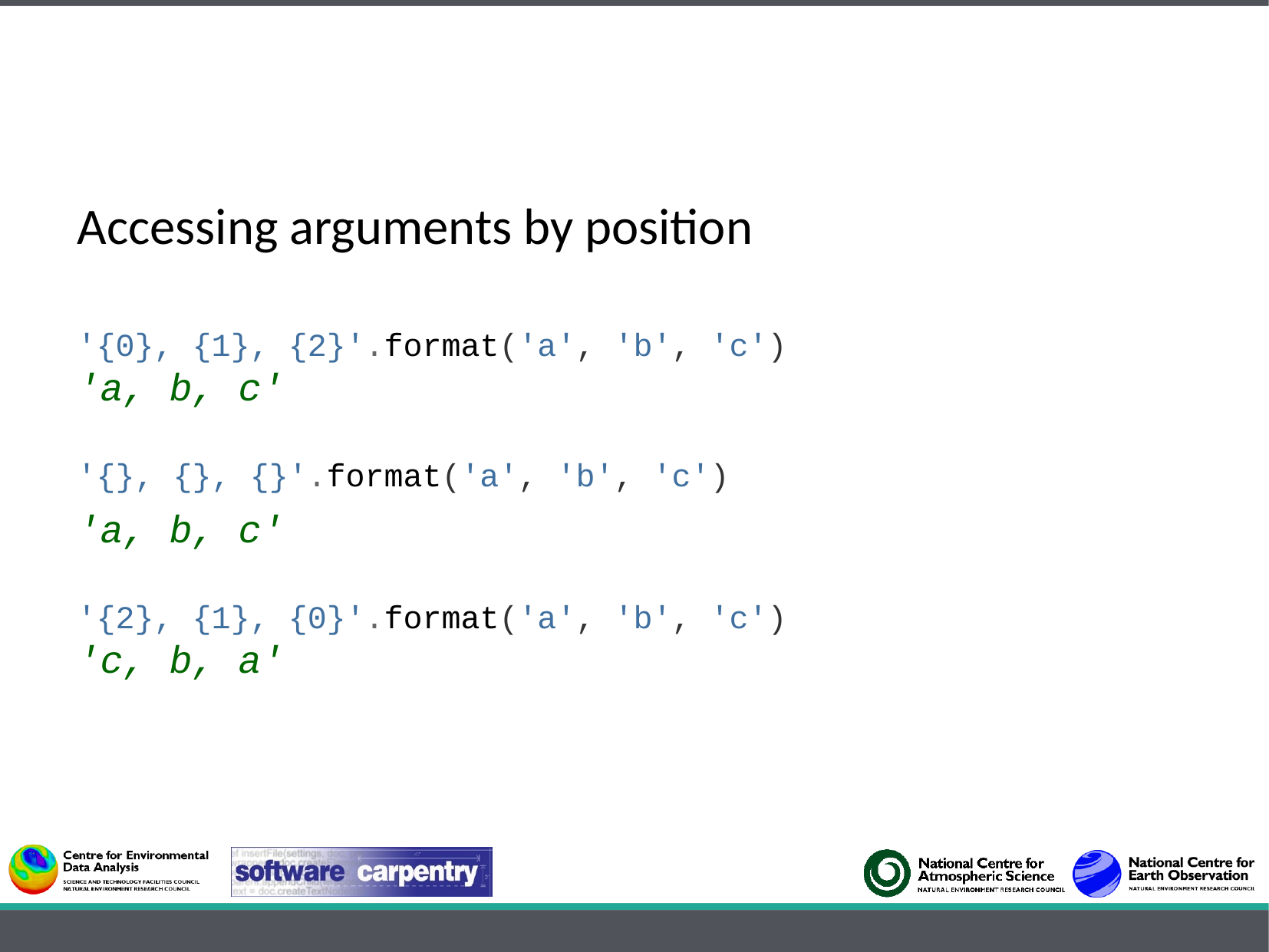

Accessing arguments by position

'{0}, {1}, {2}'.format('a', 'b', 'c')
'a, b, c'
'{}, {}, {}'.format('a', 'b', 'c')
'a, b, c'
'{2}, {1}, {0}'.format('a', 'b', 'c')
'c, b, a'